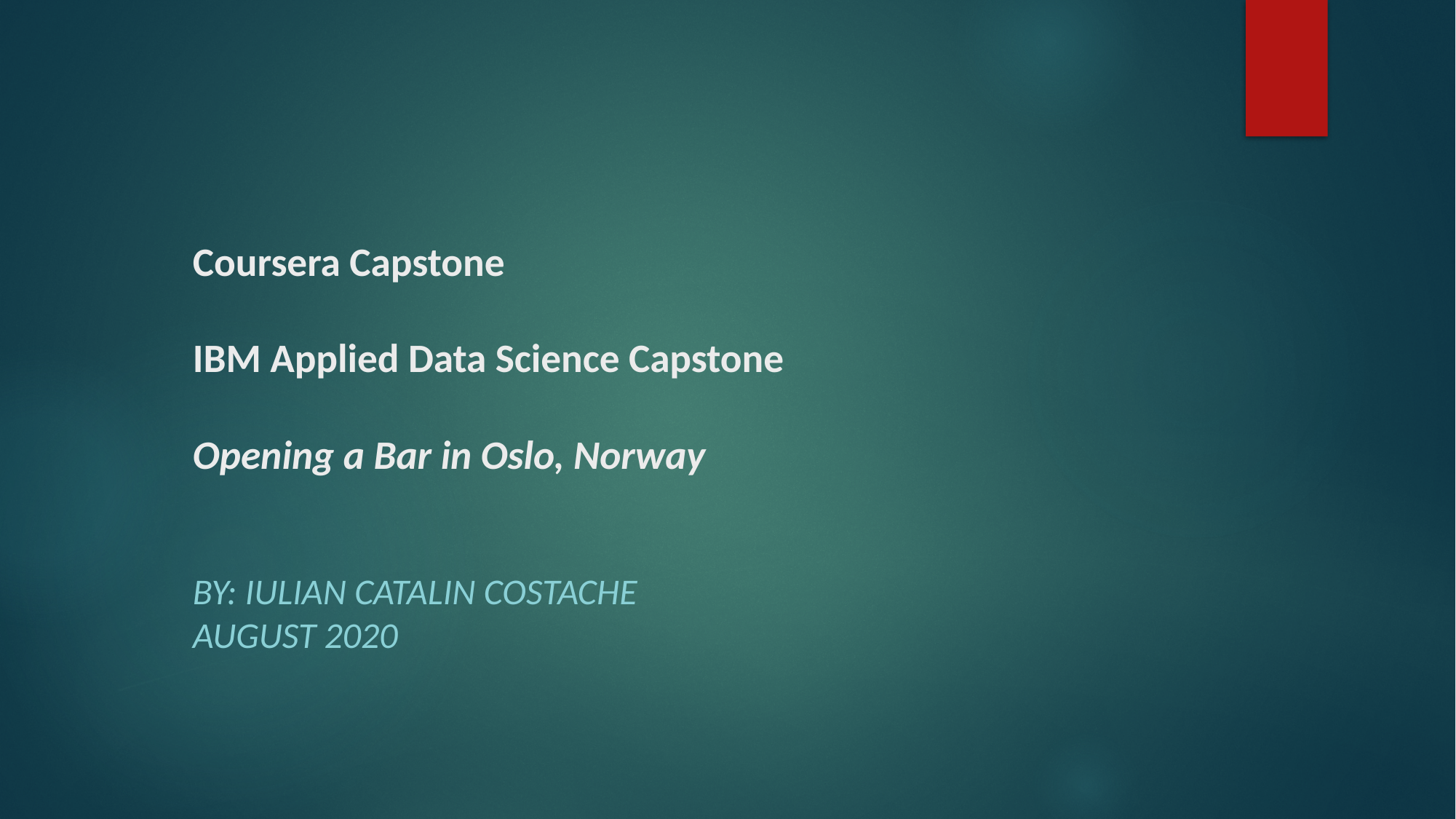

# Coursera Capstone   IBM Applied Data Science Capstone   Opening a Bar in Oslo, Norway
By: Iulian Catalin Costache
August 2020